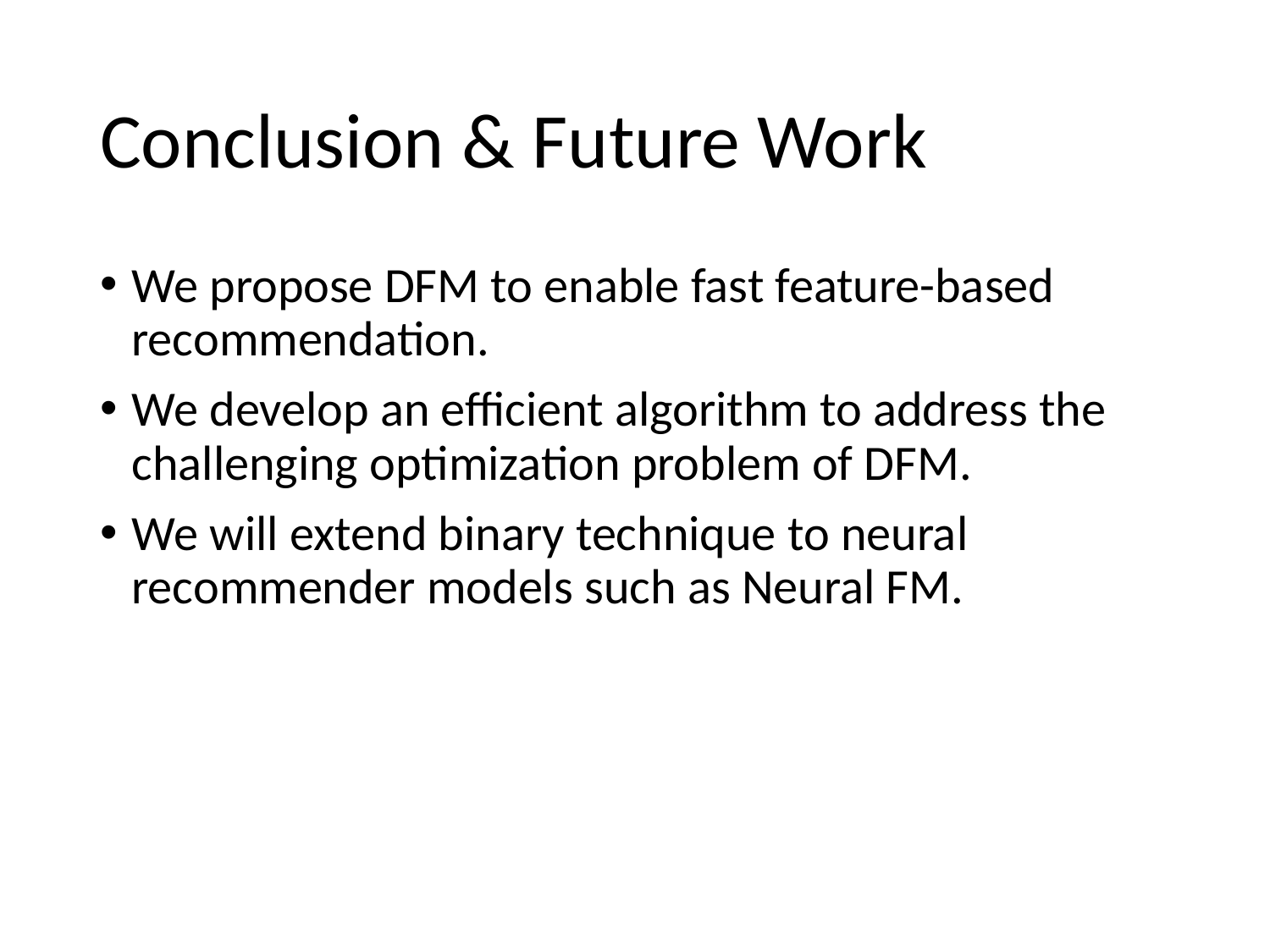

# Conclusion & Future Work
We propose DFM to enable fast feature-based recommendation.
We develop an efficient algorithm to address the challenging optimization problem of DFM.
We will extend binary technique to neural recommender models such as Neural FM.